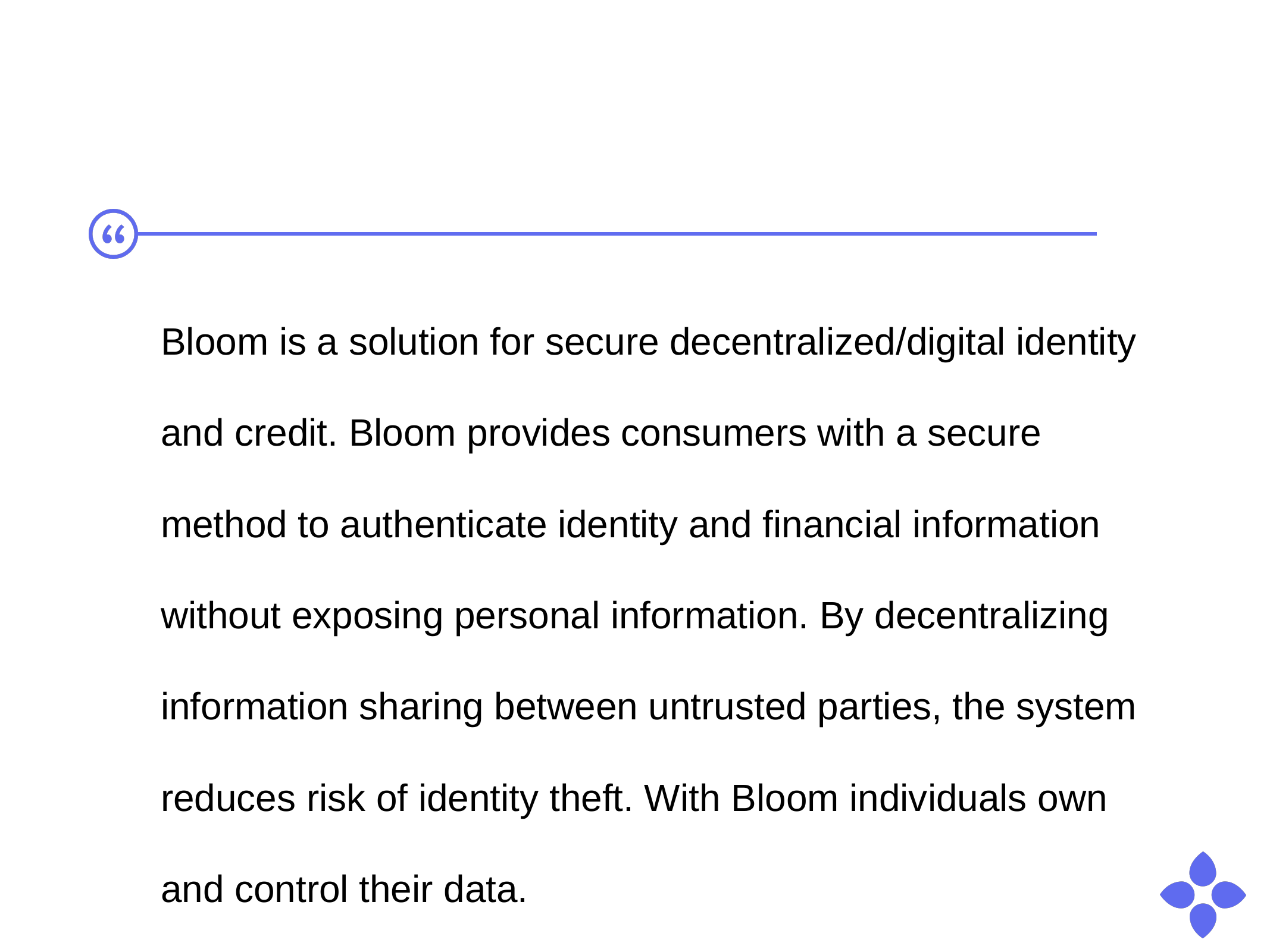

Bloom is a solution for secure decentralized/digital identity and credit. Bloom provides consumers with a secure method to authenticate identity and financial information without exposing personal information. By decentralizing information sharing between untrusted parties, the system reduces risk of identity theft. With Bloom individuals own and control their data.